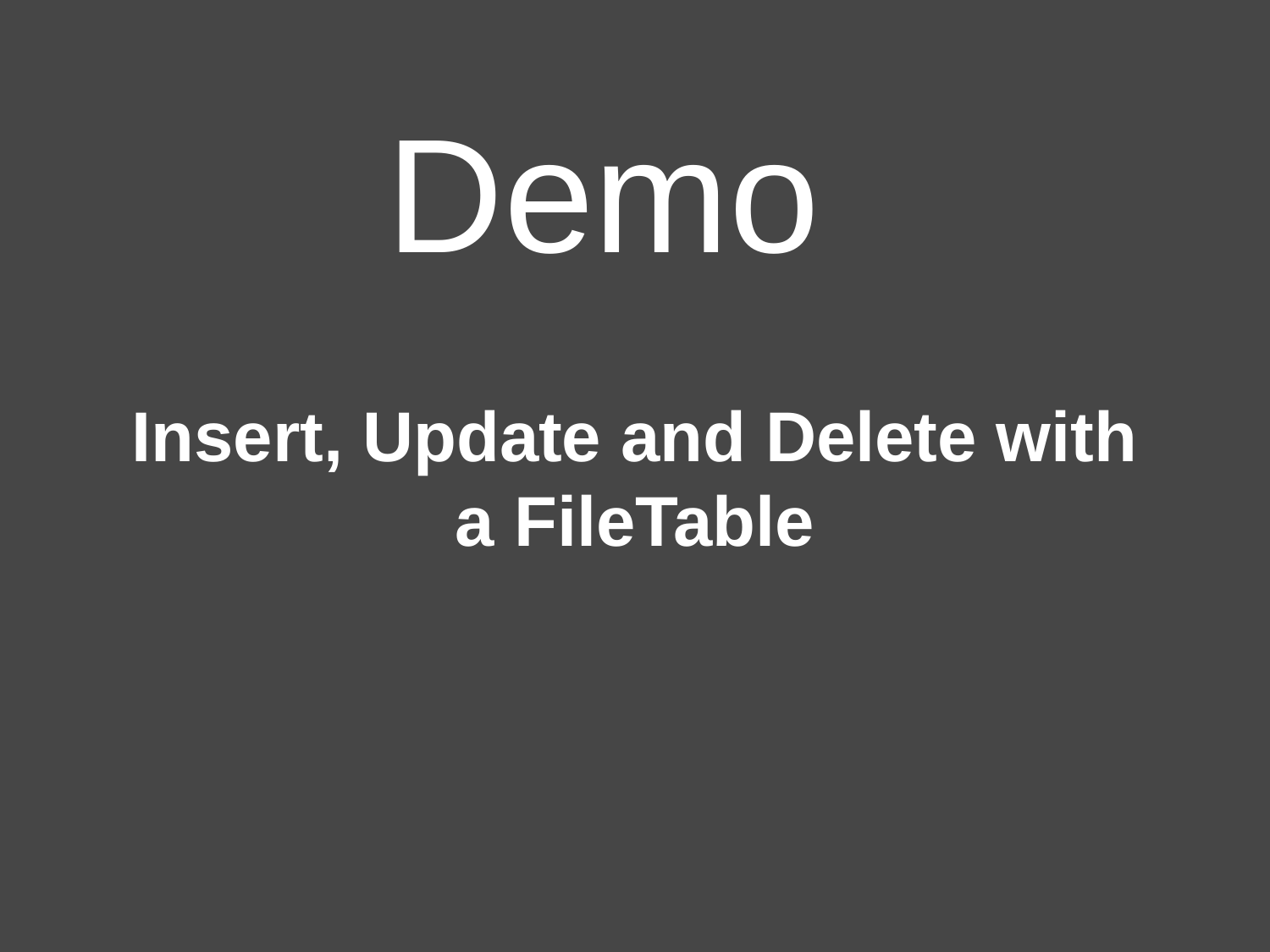

# Insert, Update and Delete with a FileTable
Demo